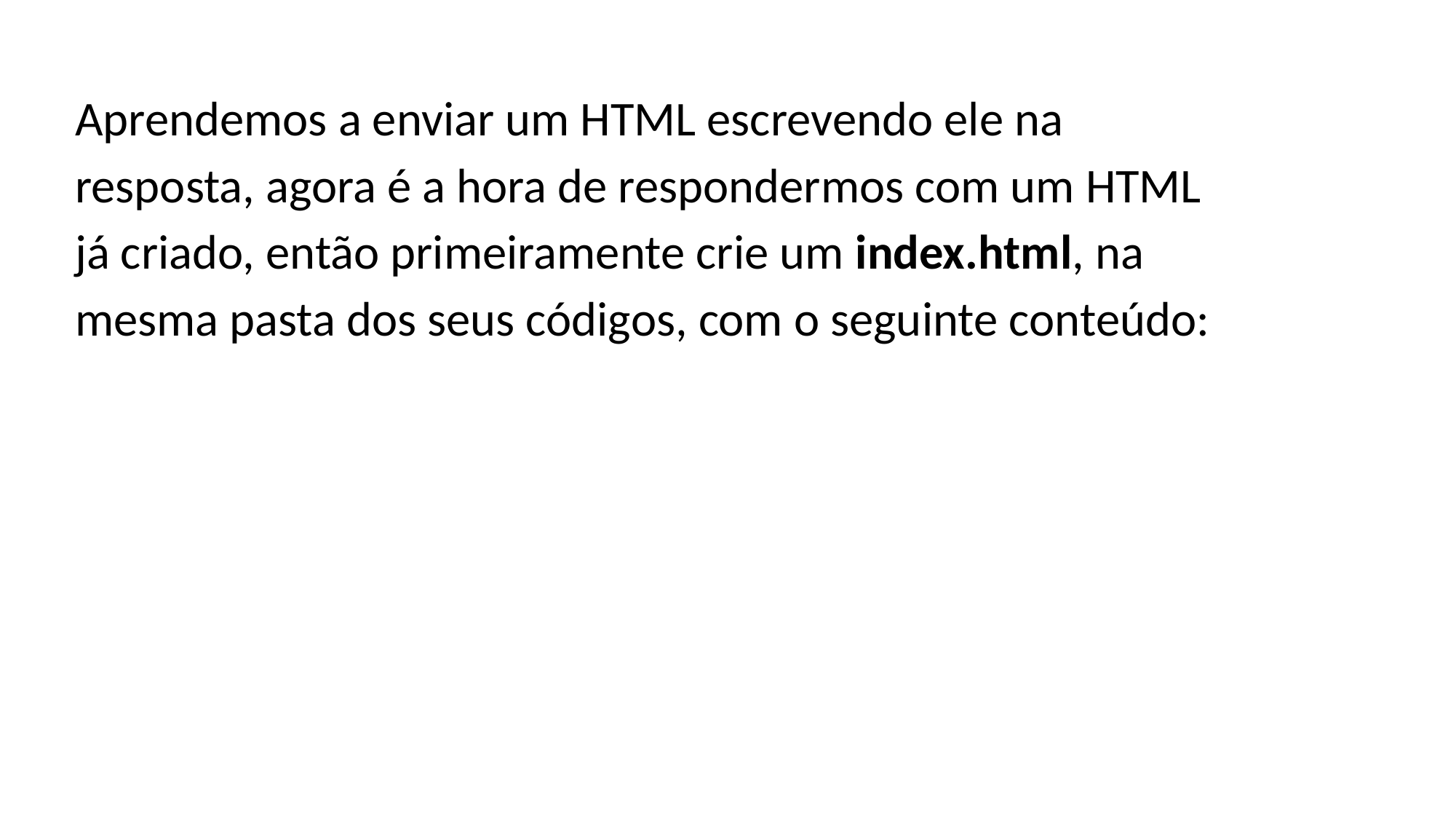

Aprendemos a enviar um HTML escrevendo ele na resposta, agora é a hora de respondermos com um HTML já criado, então primeiramente crie um index.html, na mesma pasta dos seus códigos, com o seguinte conteúdo: